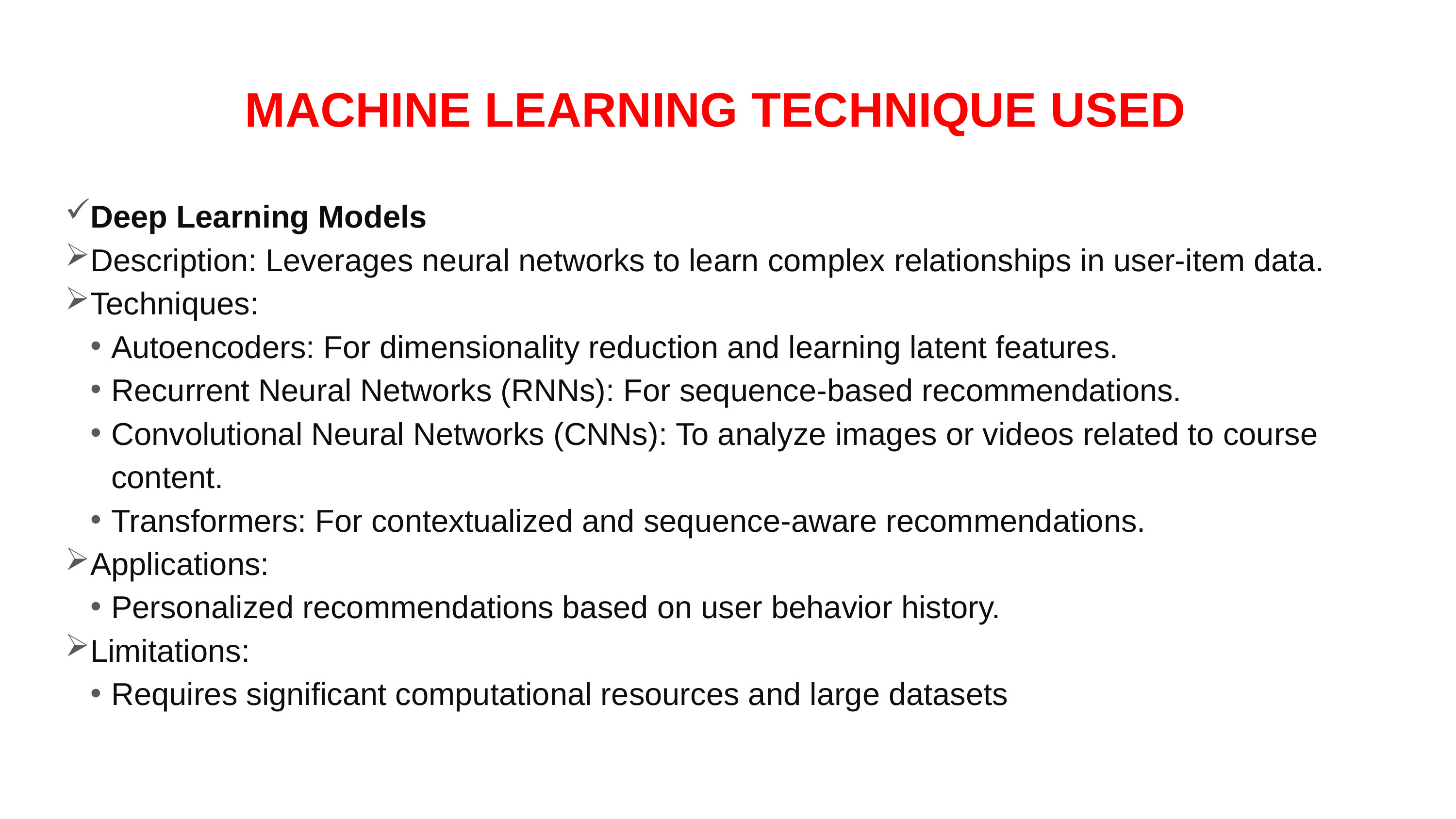

# MACHINE LEARNING TECHNIQUE USED
Deep Learning Models
Description: Leverages neural networks to learn complex relationships in user-item data.
Techniques:
Autoencoders: For dimensionality reduction and learning latent features.
Recurrent Neural Networks (RNNs): For sequence-based recommendations.
Convolutional Neural Networks (CNNs): To analyze images or videos related to course content.
Transformers: For contextualized and sequence-aware recommendations.
Applications:
Personalized recommendations based on user behavior history.
Limitations:
Requires significant computational resources and large datasets